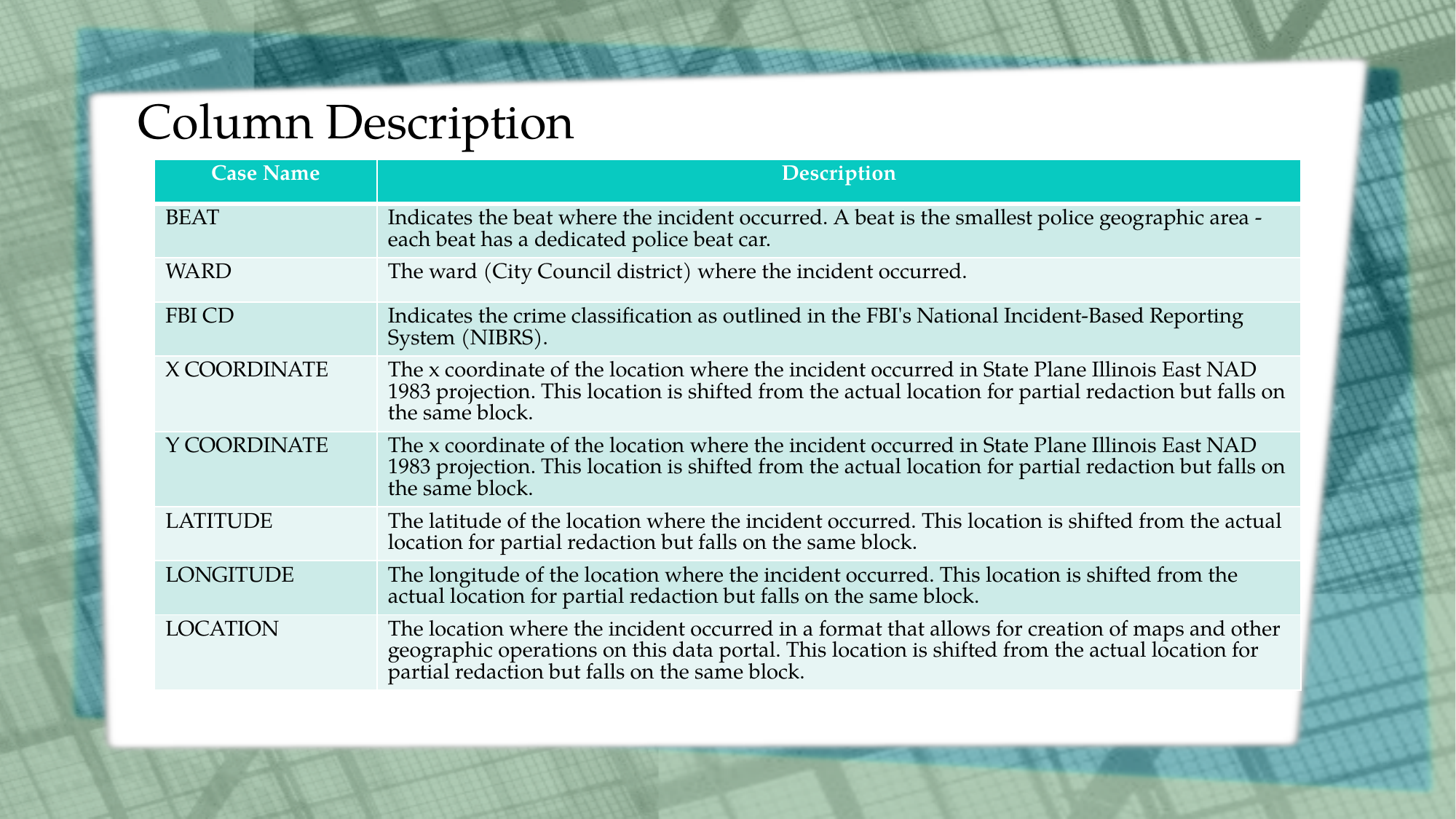

# Column Description
| Case Name | Description |
| --- | --- |
| BEAT | Indicates the beat where the incident occurred. A beat is the smallest police geographic area - each beat has a dedicated police beat car. |
| WARD | The ward (City Council district) where the incident occurred. |
| FBI CD | Indicates the crime classification as outlined in the FBI's National Incident-Based Reporting System (NIBRS). |
| X COORDINATE | The x coordinate of the location where the incident occurred in State Plane Illinois East NAD 1983 projection. This location is shifted from the actual location for partial redaction but falls on the same block. |
| Y COORDINATE | The x coordinate of the location where the incident occurred in State Plane Illinois East NAD 1983 projection. This location is shifted from the actual location for partial redaction but falls on the same block. |
| LATITUDE | The latitude of the location where the incident occurred. This location is shifted from the actual location for partial redaction but falls on the same block. |
| LONGITUDE | The longitude of the location where the incident occurred. This location is shifted from the actual location for partial redaction but falls on the same block. |
| LOCATION | The location where the incident occurred in a format that allows for creation of maps and other geographic operations on this data portal. This location is shifted from the actual location for partial redaction but falls on the same block. |